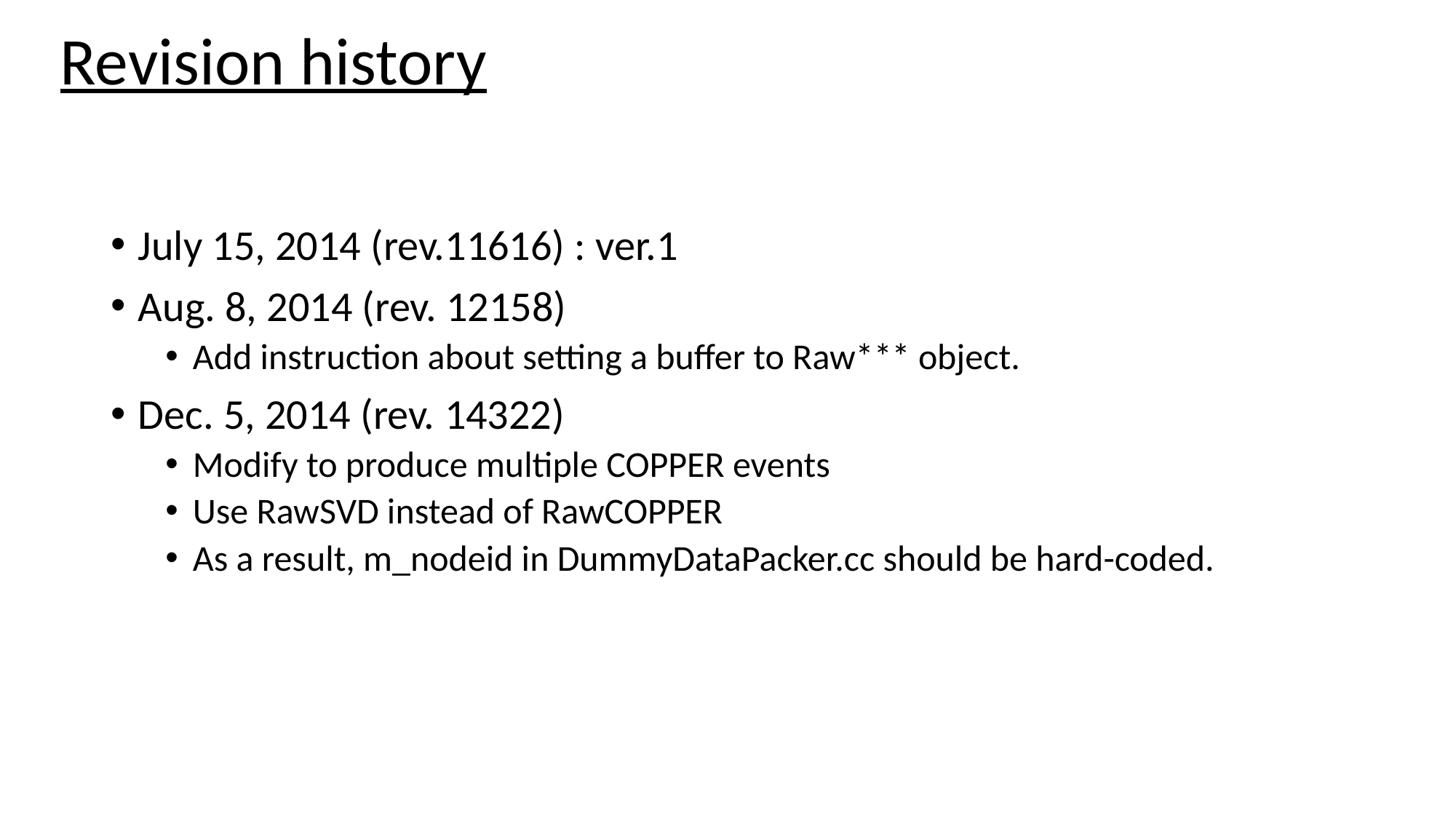

# Revision history
July 15, 2014 (rev.11616) : ver.1
Aug. 8, 2014 (rev. 12158)
Add instruction about setting a buffer to Raw*** object.
Dec. 5, 2014 (rev. 14322)
Modify to produce multiple COPPER events
Use RawSVD instead of RawCOPPER
As a result, m_nodeid in DummyDataPacker.cc should be hard-coded.